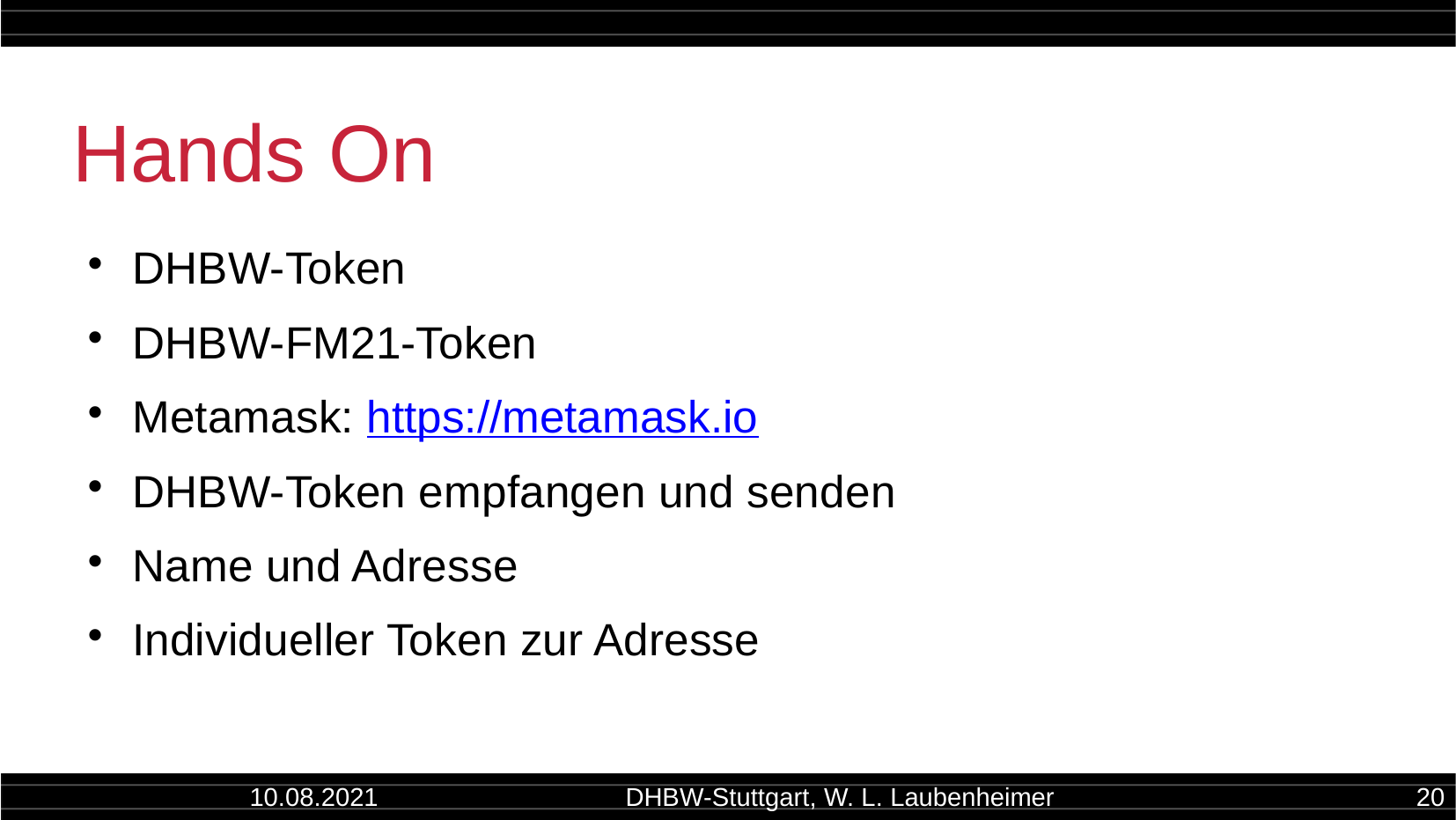

Hands On
DHBW-Token
DHBW-FM21-Token
Metamask: https://metamask.io
DHBW-Token empfangen und senden
Name und Adresse
Individueller Token zur Adresse